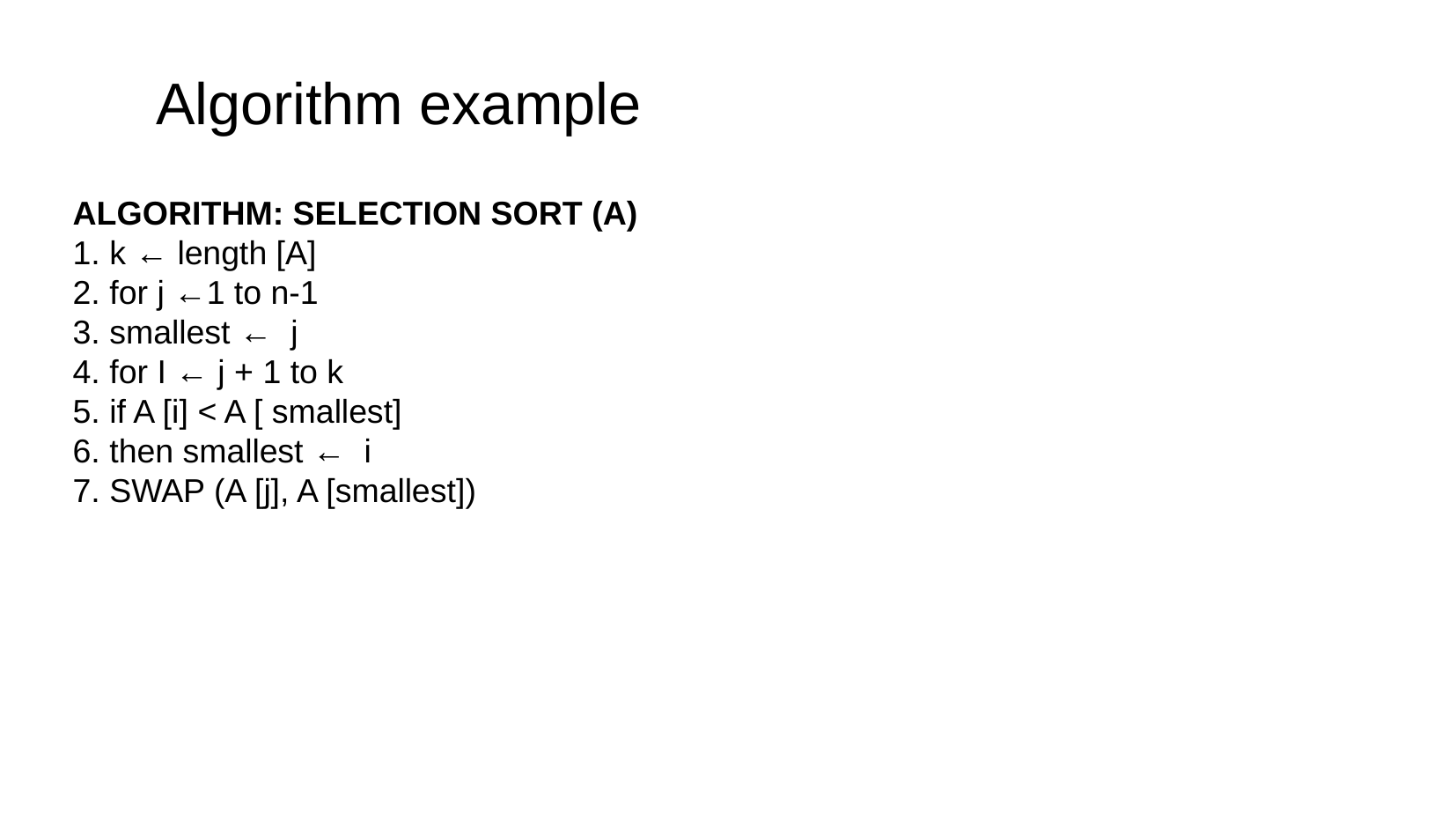

# Algorithm example
ALGORITHM: SELECTION SORT (A)
1. k ← length [A]
2. for j ←1 to n-1
3. smallest ←  j
4. for I ← j + 1 to k
5. if A [i] < A [ smallest]
6. then smallest ←  i
7. SWAP (A [j], A [smallest])